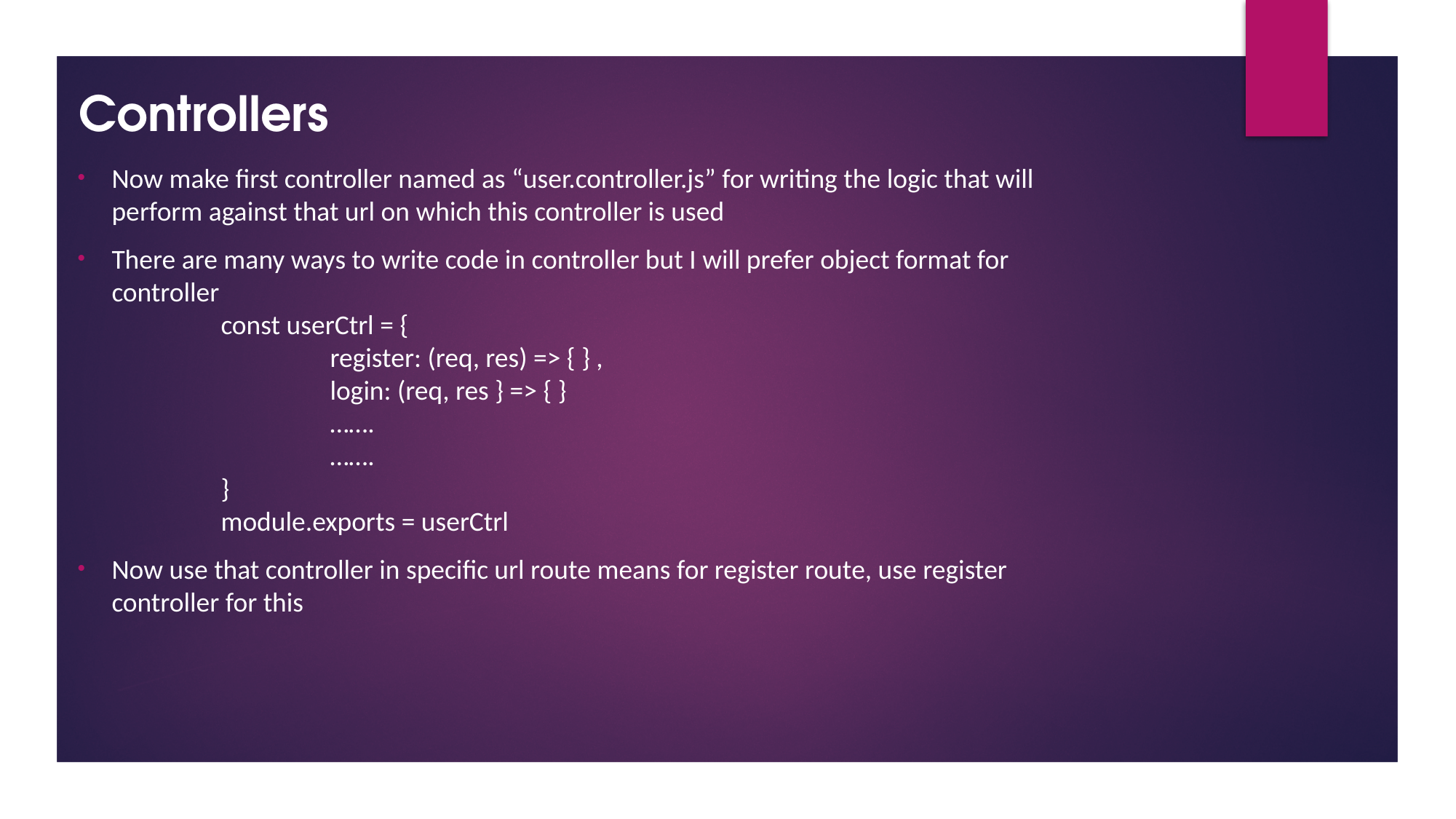

# Controllers
Now make first controller named as “user.controller.js” for writing the logic that will perform against that url on which this controller is used
There are many ways to write code in controller but I will prefer object format for controller
	const userCtrl = {
		register: (req, res) => { } ,
		login: (req, res } => { }
		…….
		…….
	}
	module.exports = userCtrl
Now use that controller in specific url route means for register route, use register controller for this